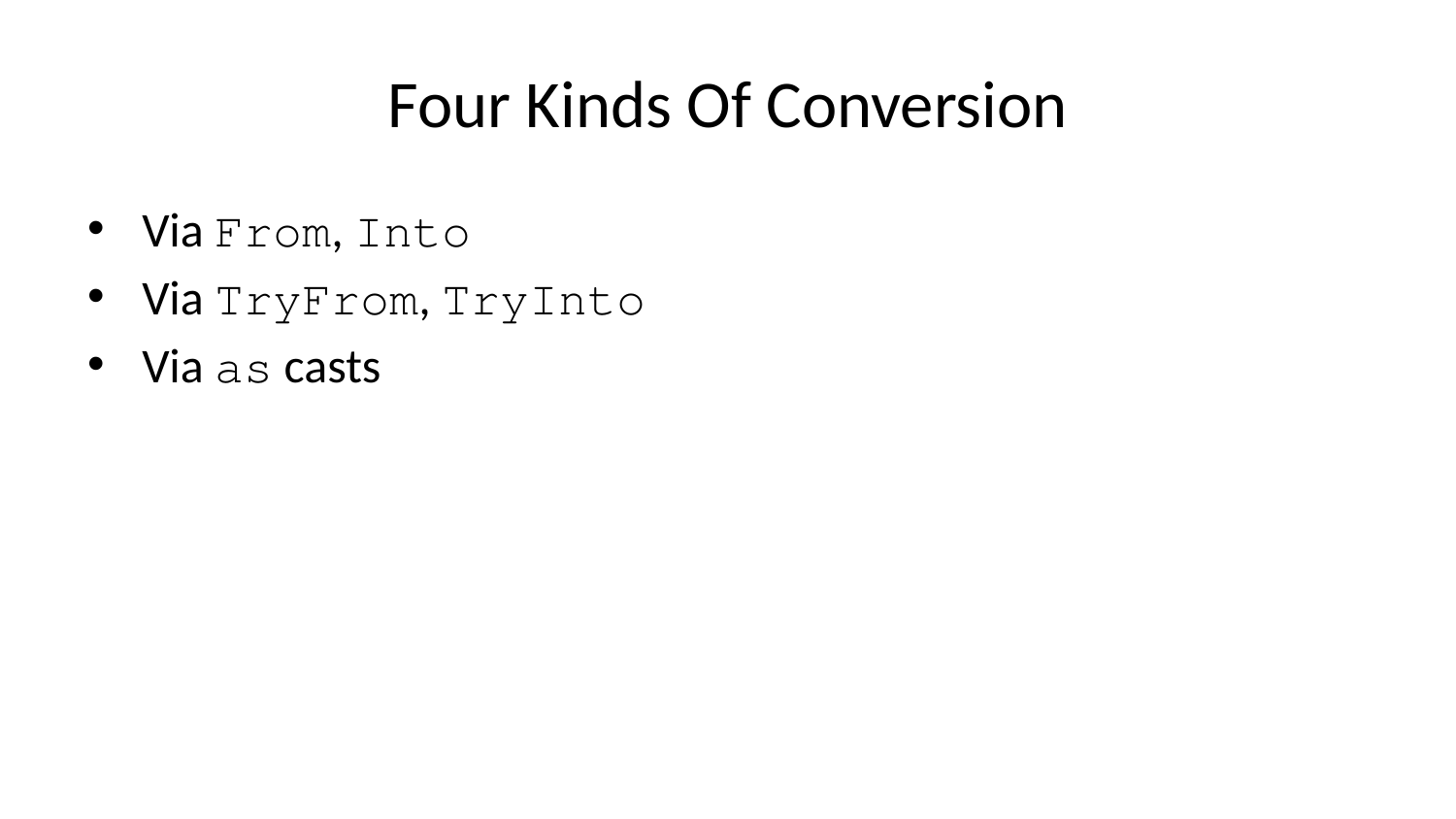

# Four Kinds Of Conversion
Via From, Into
Via TryFrom, TryInto
Via as casts